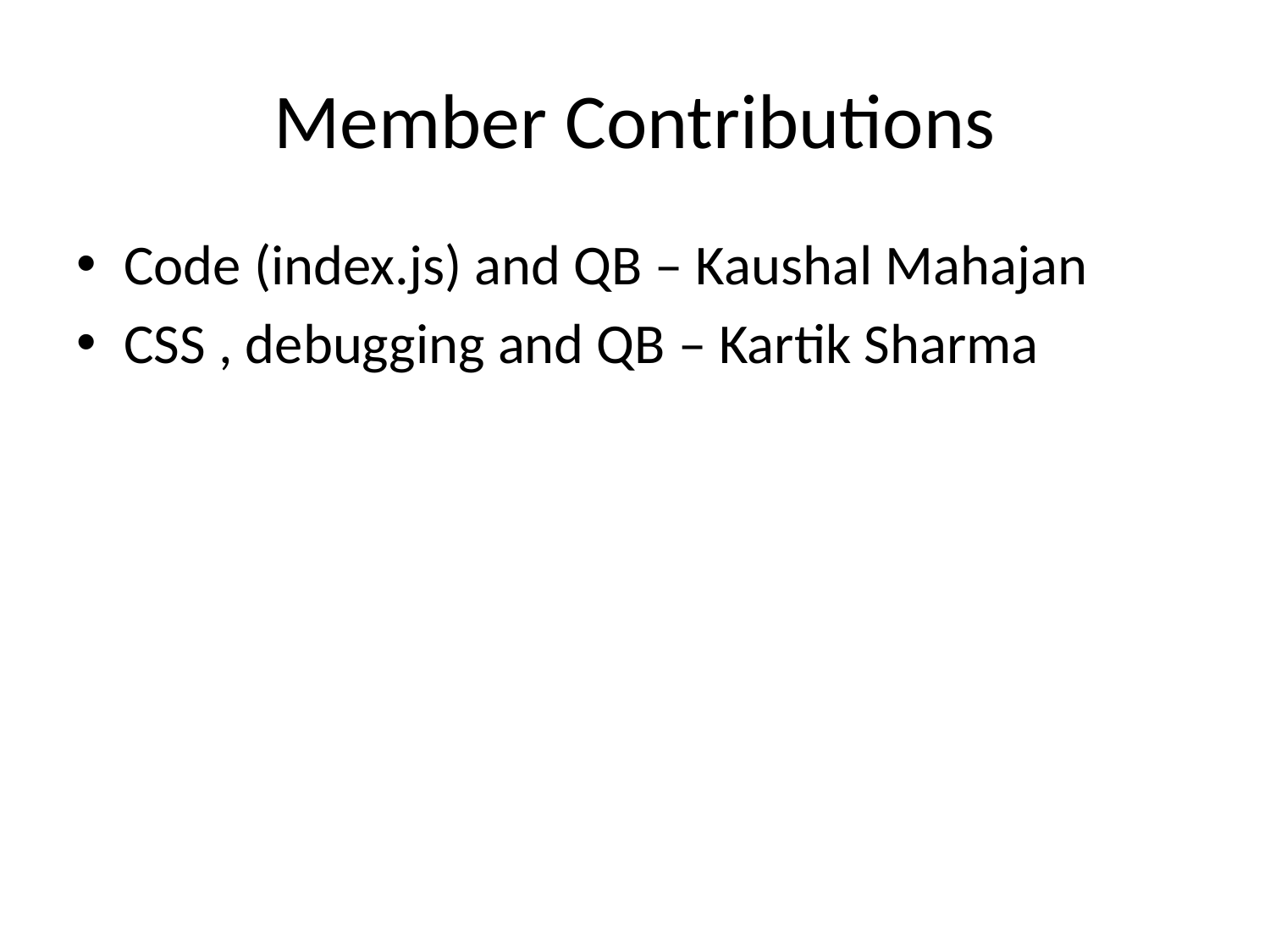

# Member Contributions
Code (index.js) and QB – Kaushal Mahajan
CSS , debugging and QB – Kartik Sharma